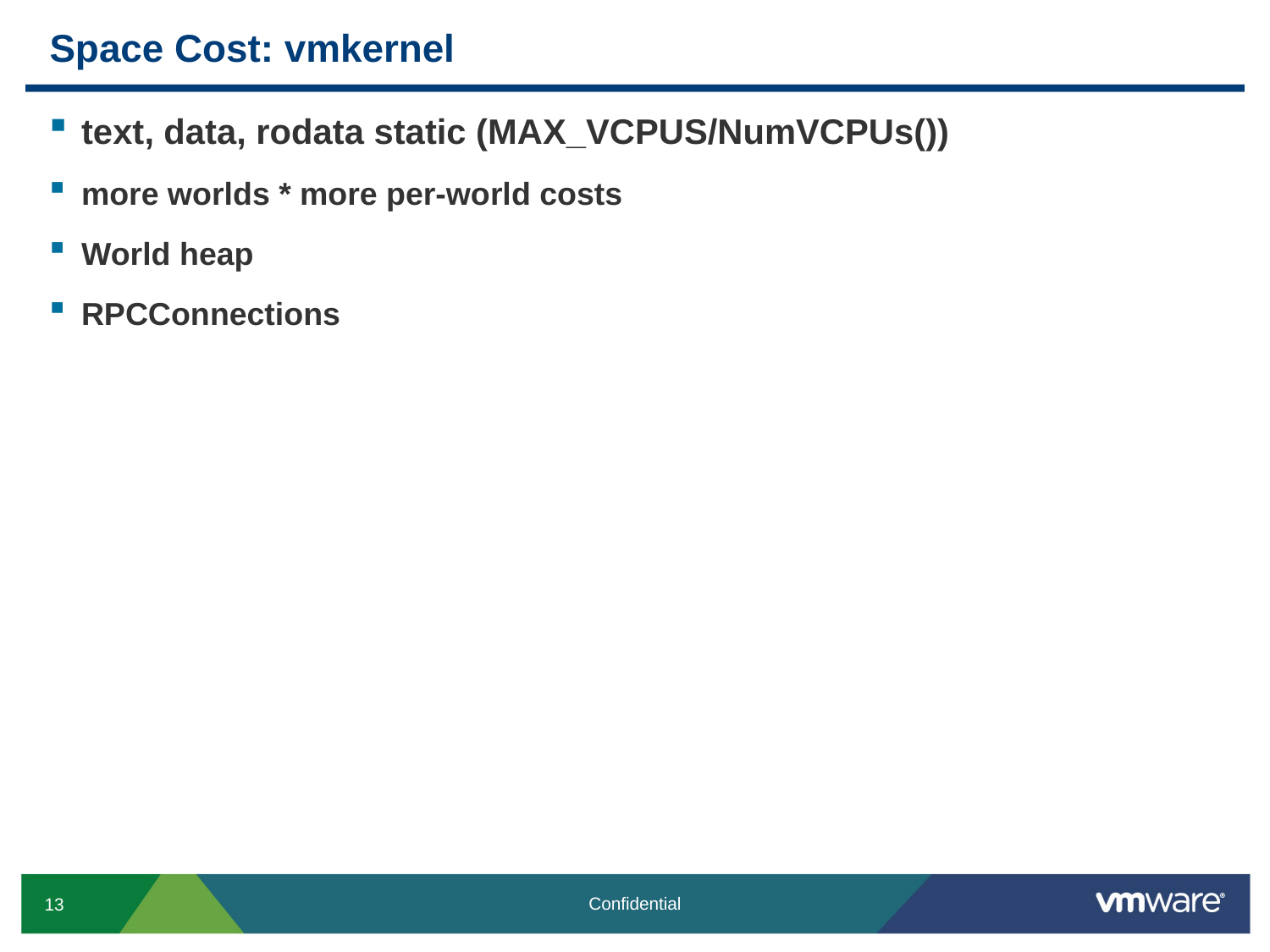

# Space Cost: vmkernel

text, data, rodata static (MAX_VCPUS/NumVCPUs())
more worlds * more per-world costs
World heap
RPCConnections